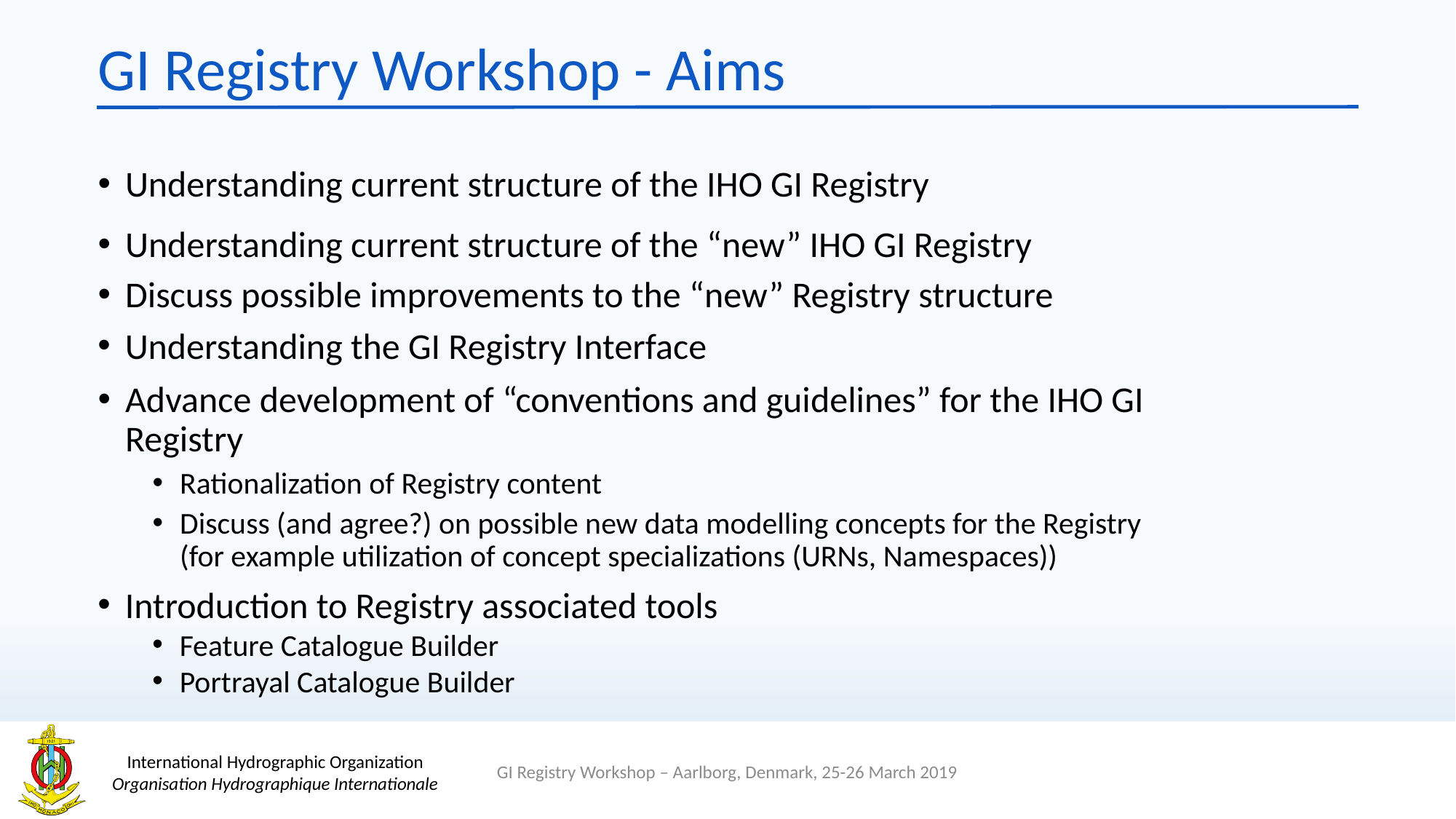

# GI Registry Workshop - Aims
Understanding current structure of the IHO GI Registry

Understanding current structure of the “new” IHO GI Registry
Discuss possible improvements to the “new” Registry structure
Understanding the GI Registry Interface
Advance development of “conventions and guidelines” for the IHO GI Registry
Rationalization of Registry content
Discuss (and agree?) on possible new data modelling concepts for the Registry (for example utilization of concept specializations (URNs, Namespaces))
Introduction to Registry associated tools
Feature Catalogue Builder
Portrayal Catalogue Builder
GI Registry Workshop – Aarlborg, Denmark, 25-26 March 2019